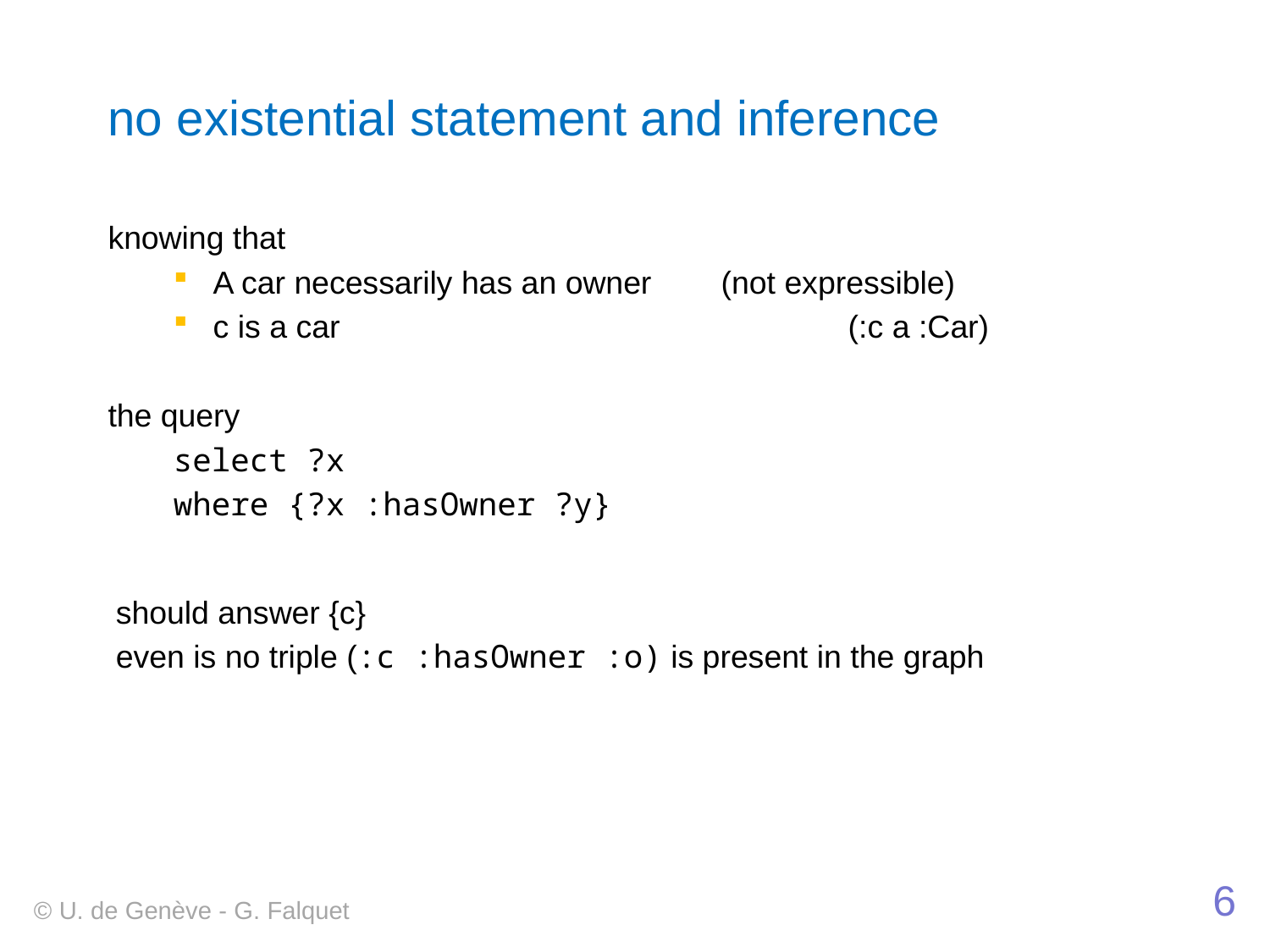

# no existential statement and inference
knowing that
A car necessarily has an owner	(not expressible)
c is a car 				(:c a :Car)

the query
select ?x
where {?x :hasOwner ?y}

should answer {c}
even is no triple (:c :hasOwner :o) is present in the graph

6
© U. de Genève - G. Falquet